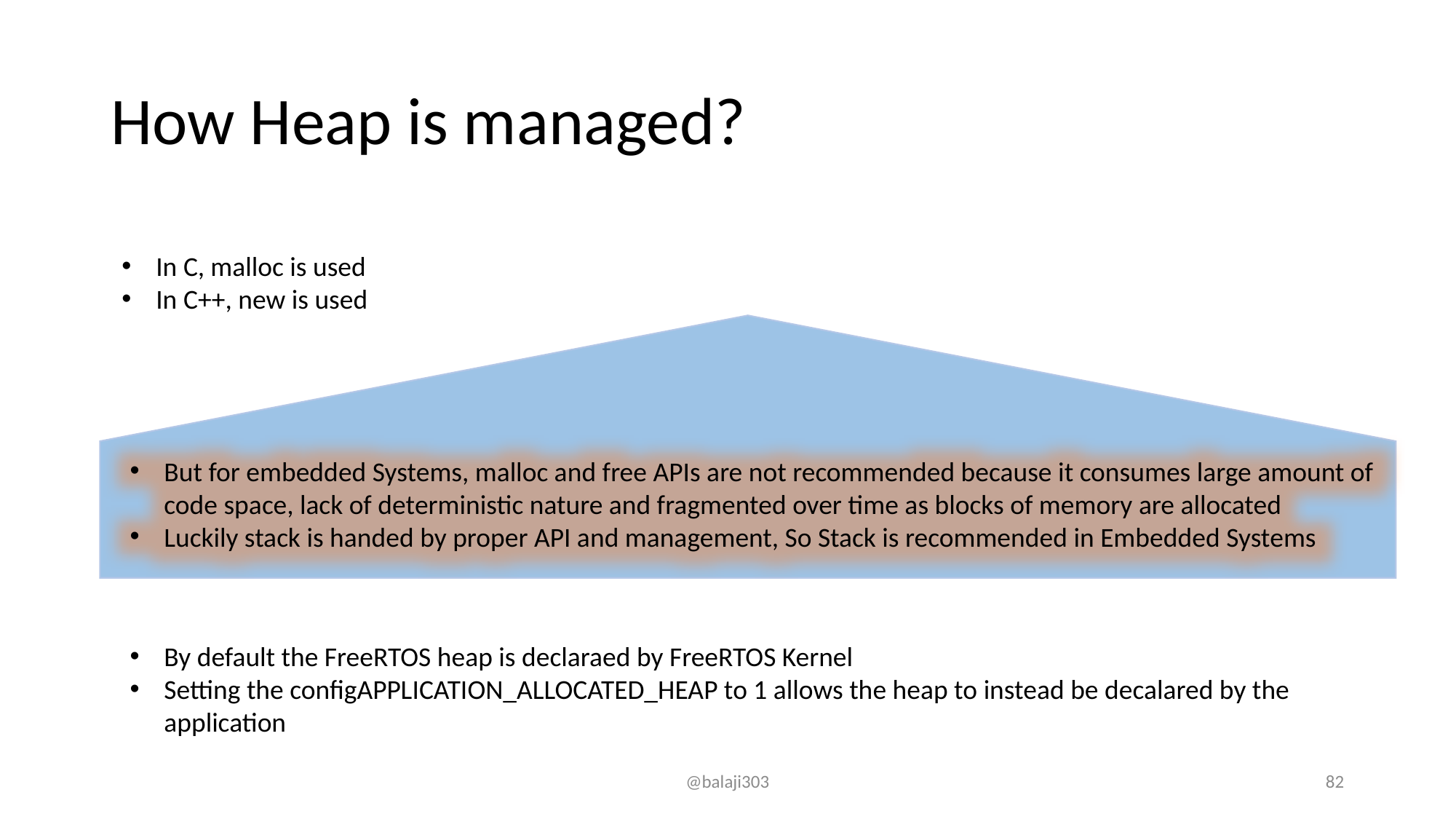

# How Heap is managed?
In C, malloc is used
In C++, new is used
But for embedded Systems, malloc and free APIs are not recommended because it consumes large amount of code space, lack of deterministic nature and fragmented over time as blocks of memory are allocated
Luckily stack is handed by proper API and management, So Stack is recommended in Embedded Systems
By default the FreeRTOS heap is declaraed by FreeRTOS Kernel
Setting the configAPPLICATION_ALLOCATED_HEAP to 1 allows the heap to instead be decalared by the application
@balaji303
82